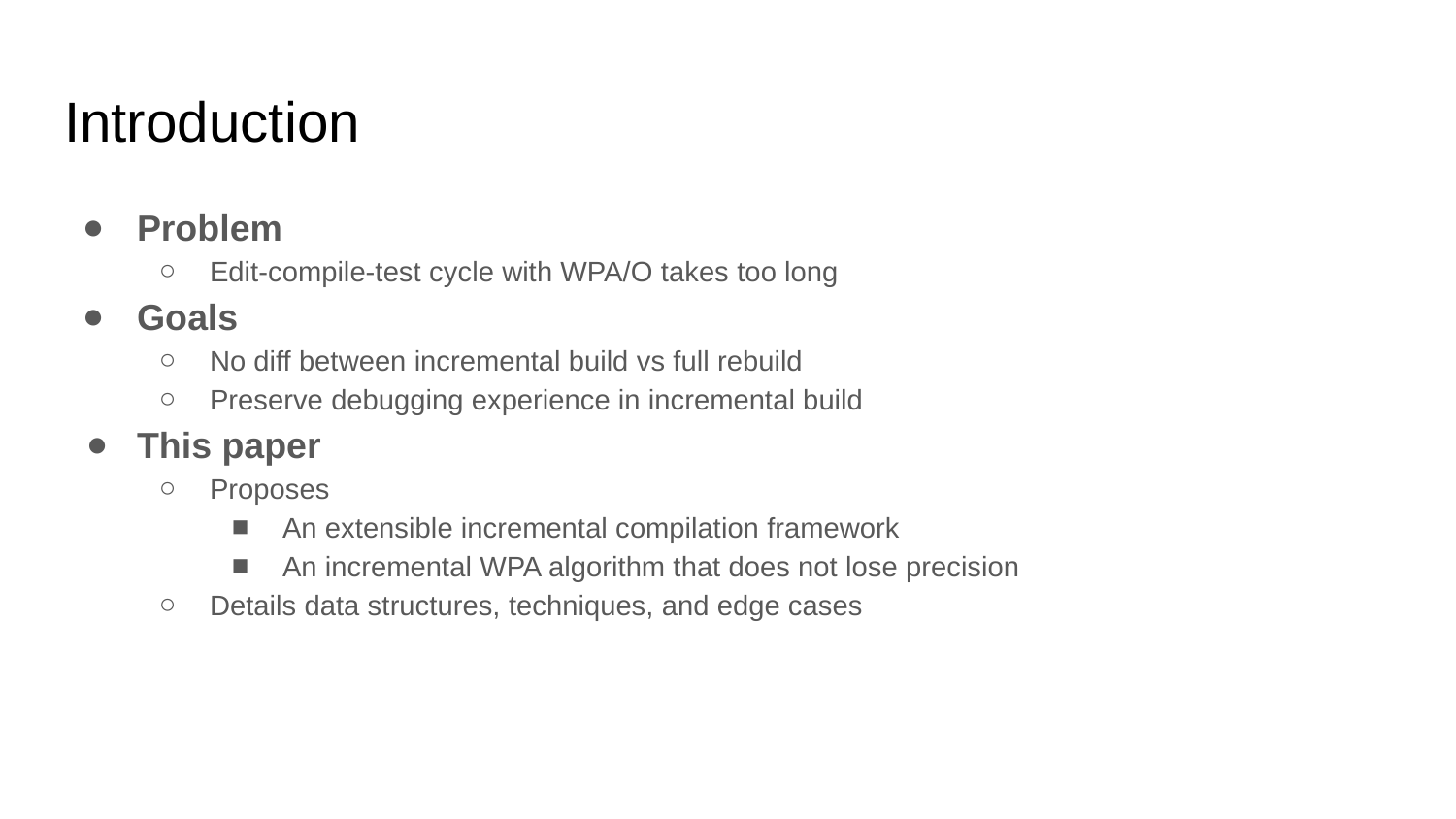

# Introduction
Problem
Edit-compile-test cycle with WPA/O takes too long
Goals
No diff between incremental build vs full rebuild
Preserve debugging experience in incremental build
This paper
Proposes
An extensible incremental compilation framework
An incremental WPA algorithm that does not lose precision
Details data structures, techniques, and edge cases